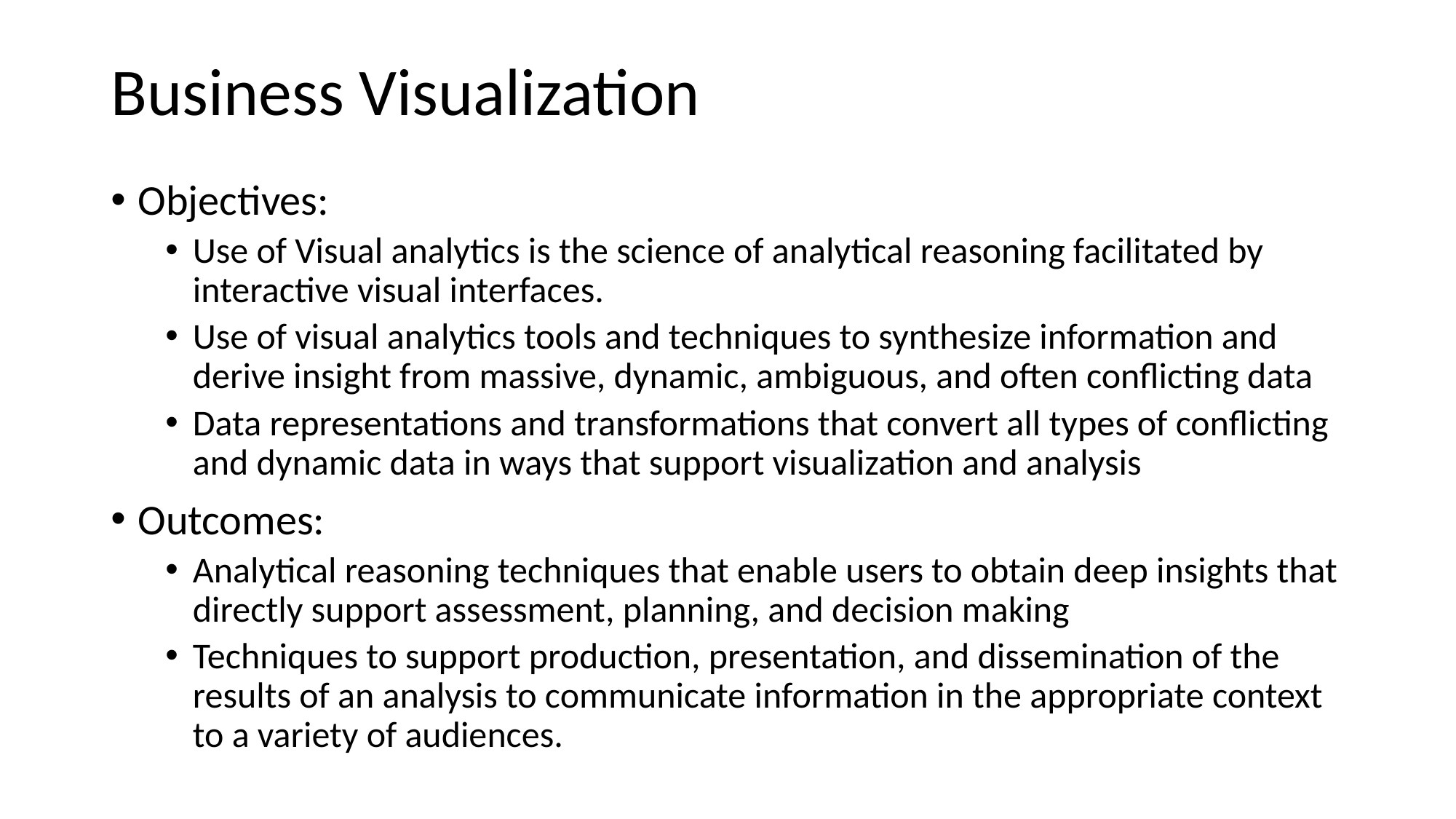

# Business Visualization
Objectives:
Use of Visual analytics is the science of analytical reasoning facilitated by interactive visual interfaces.
Use of visual analytics tools and techniques to synthesize information and derive insight from massive, dynamic, ambiguous, and often conflicting data
Data representations and transformations that convert all types of conflicting and dynamic data in ways that support visualization and analysis
Outcomes:
Analytical reasoning techniques that enable users to obtain deep insights that directly support assessment, planning, and decision making
Techniques to support production, presentation, and dissemination of the results of an analysis to communicate information in the appropriate context to a variety of audiences.